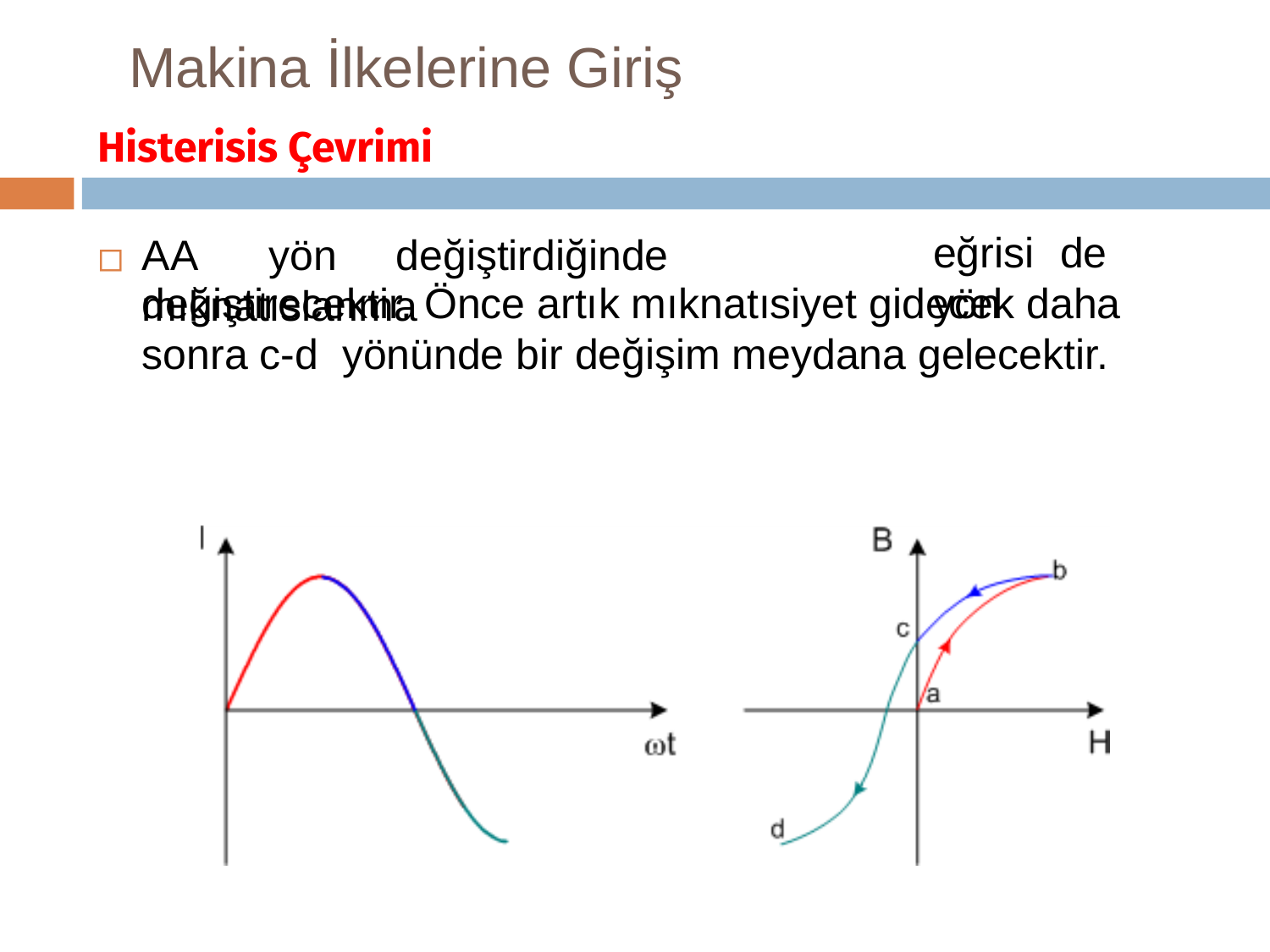

# Makina İlkelerine Giriş
Histerisis Çevrimi

AA	yön	değiştirdiğinde	mıknatıslanma
eğrisi	de	yön
değiştirecektir. Önce artık mıknatısiyet gidecek daha sonra c-d  yönünde bir değişim meydana gelecektir.